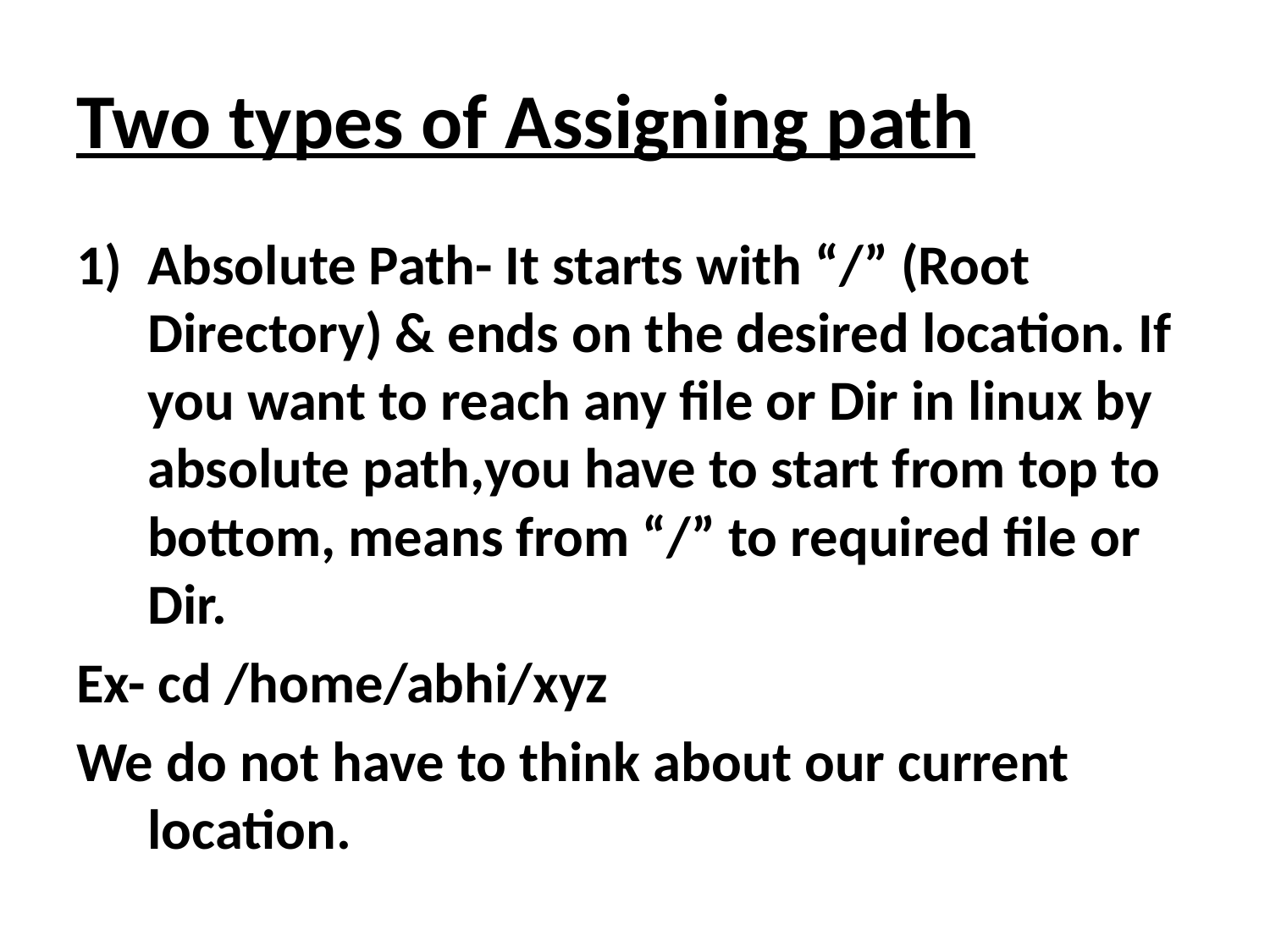

# Two types of Assigning path
Absolute Path- It starts with “/” (Root Directory) & ends on the desired location. If you want to reach any file or Dir in linux by absolute path,you have to start from top to bottom, means from “/” to required file or Dir.
Ex- cd /home/abhi/xyz
We do not have to think about our current location.